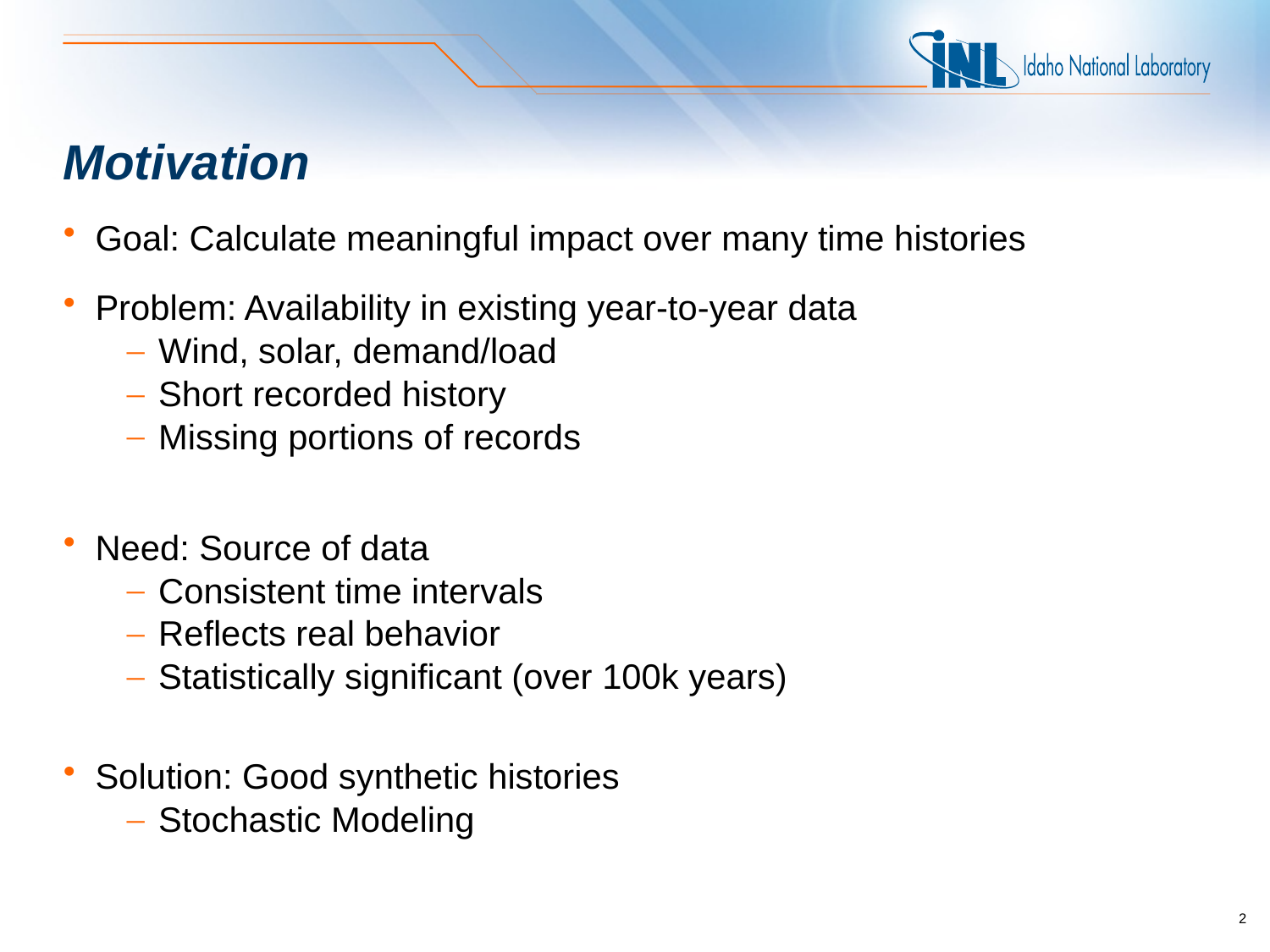

# Motivation
Goal: Calculate meaningful impact over many time histories

Problem: Availability in existing year-to-year data
Wind, solar, demand/load
Short recorded history
Missing portions of records

Need: Source of data
Consistent time intervals
Reflects real behavior
Statistically significant (over 100k years)

Solution: Good synthetic histories
Stochastic Modeling

2